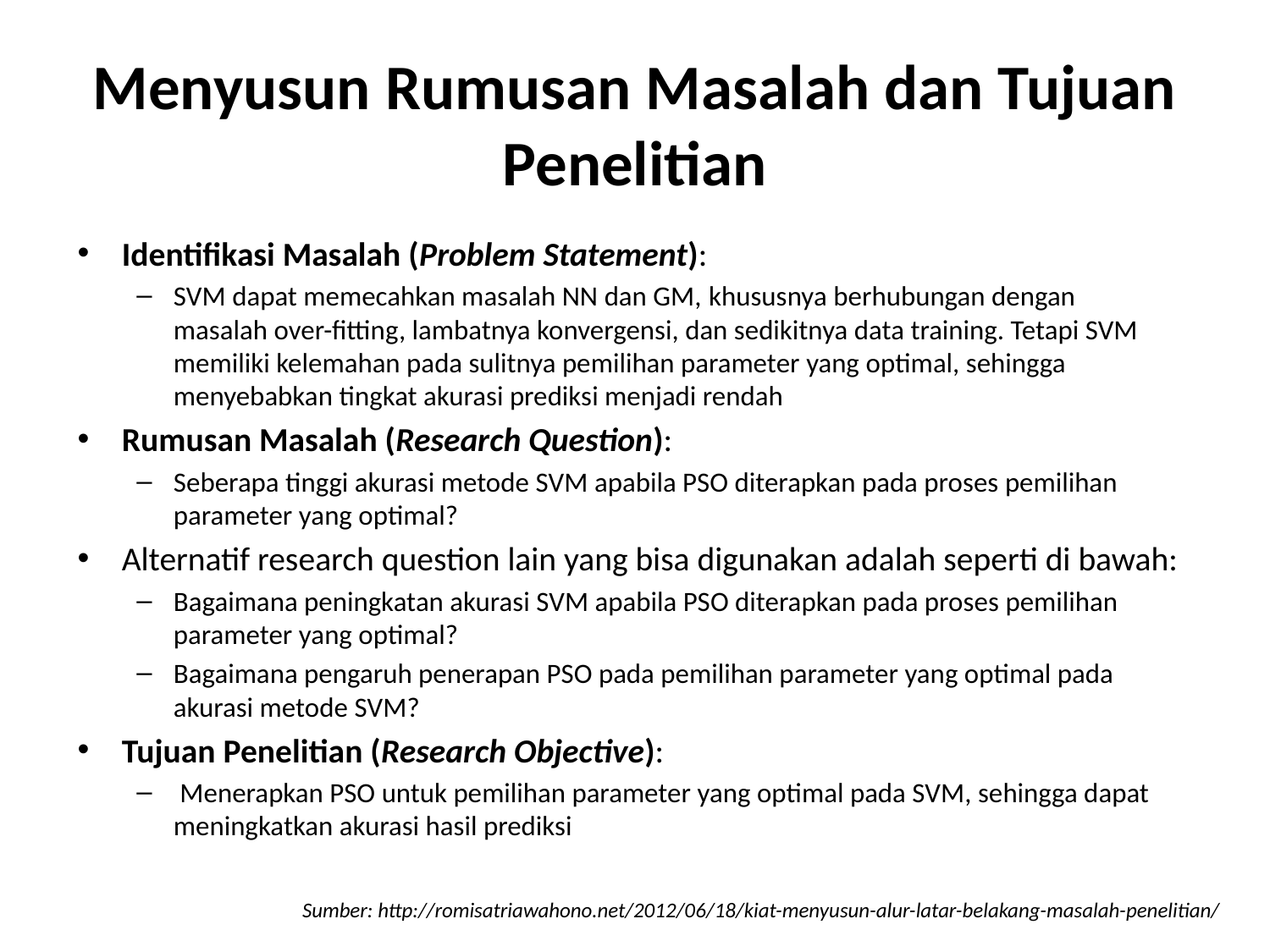

# Menyusun Rumusan Masalah dan Tujuan Penelitian
Identifikasi Masalah (Problem Statement):
SVM dapat memecahkan masalah NN dan GM, khususnya berhubungan dengan masalah over-fitting, lambatnya konvergensi, dan sedikitnya data training. Tetapi SVM memiliki kelemahan pada sulitnya pemilihan parameter yang optimal, sehingga menyebabkan tingkat akurasi prediksi menjadi rendah
Rumusan Masalah (Research Question):
Seberapa tinggi akurasi metode SVM apabila PSO diterapkan pada proses pemilihan parameter yang optimal?
Alternatif research question lain yang bisa digunakan adalah seperti di bawah:
Bagaimana peningkatan akurasi SVM apabila PSO diterapkan pada proses pemilihan parameter yang optimal?
Bagaimana pengaruh penerapan PSO pada pemilihan parameter yang optimal pada akurasi metode SVM?
Tujuan Penelitian (Research Objective):
 Menerapkan PSO untuk pemilihan parameter yang optimal pada SVM, sehingga dapat meningkatkan akurasi hasil prediksi
Sumber: http://romisatriawahono.net/2012/06/18/kiat-menyusun-alur-latar-belakang-masalah-penelitian/